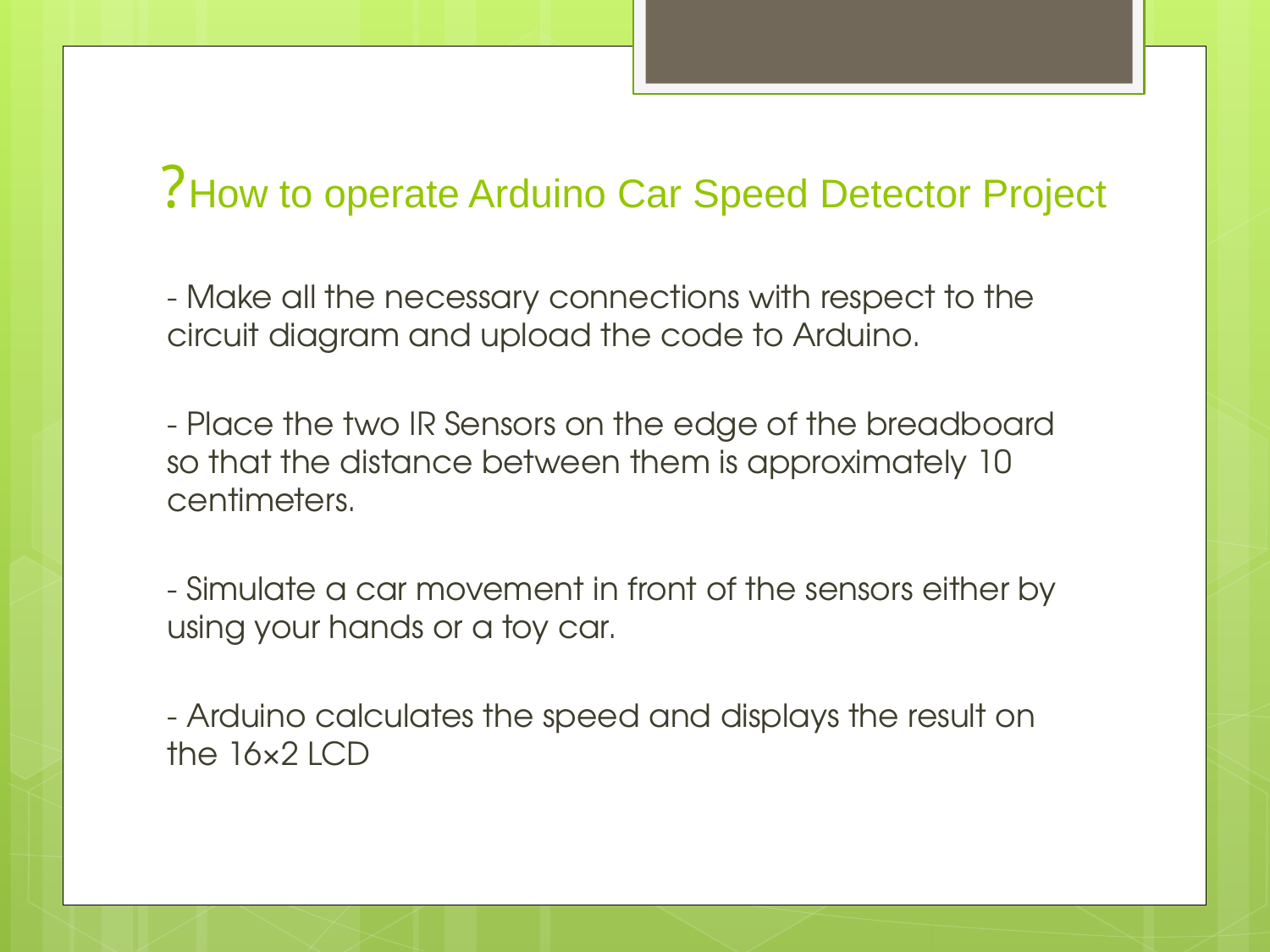

# How to operate Arduino Car Speed Detector Project?

- Make all the necessary connections with respect to the circuit diagram and upload the code to Arduino.

- Place the two IR Sensors on the edge of the breadboard so that the distance between them is approximately 10 centimeters.

- Simulate a car movement in front of the sensors either by using your hands or a toy car.

- Arduino calculates the speed and displays the result on the 16×2 LCD